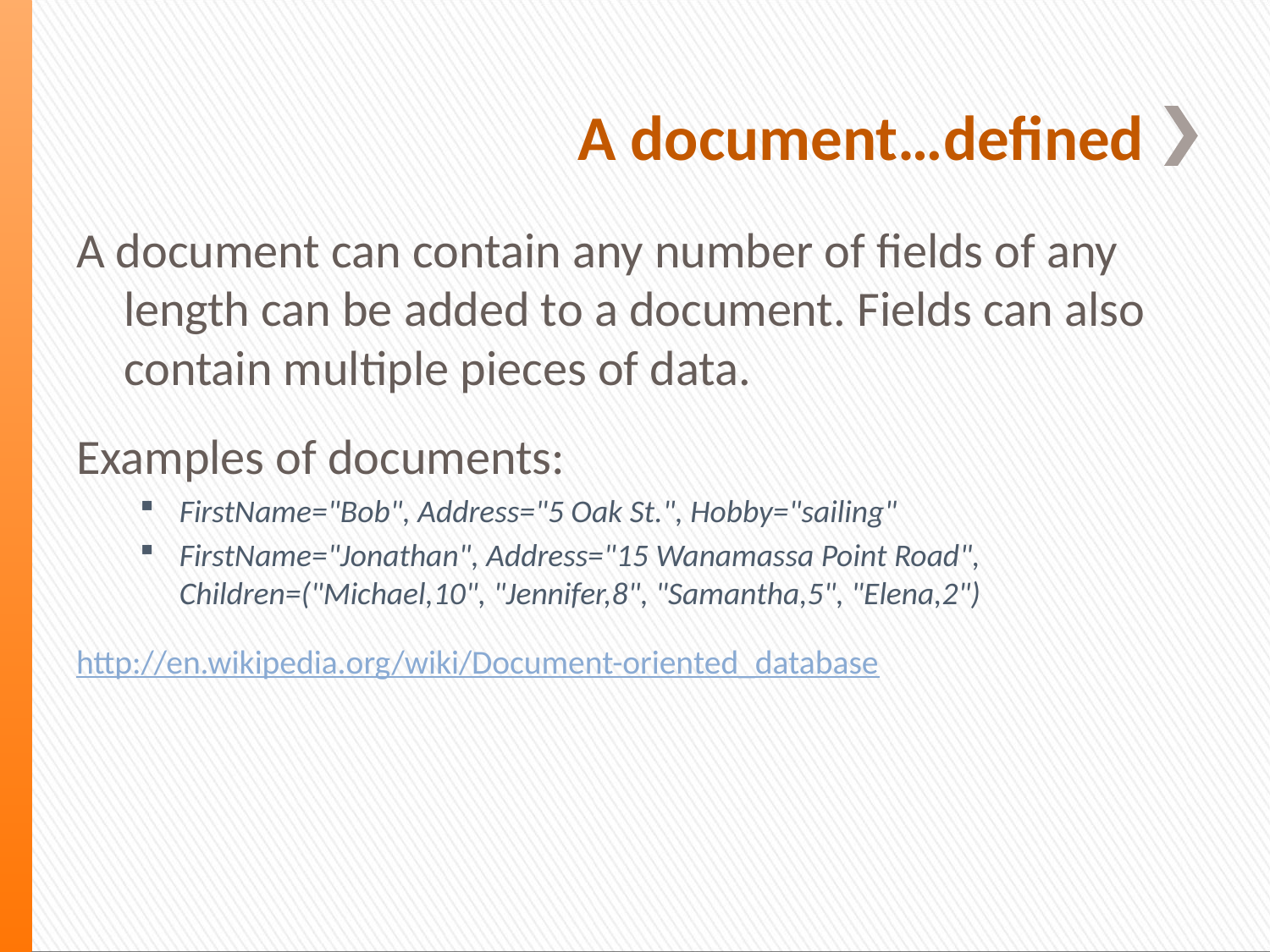

# A document…defined
A document can contain any number of fields of any length can be added to a document. Fields can also contain multiple pieces of data.

Examples of documents:
FirstName="Bob", Address="5 Oak St.", Hobby="sailing"
FirstName="Jonathan", Address="15 Wanamassa Point Road", Children=("Michael,10", "Jennifer,8", "Samantha,5", "Elena,2")

http://en.wikipedia.org/wiki/Document-oriented_database